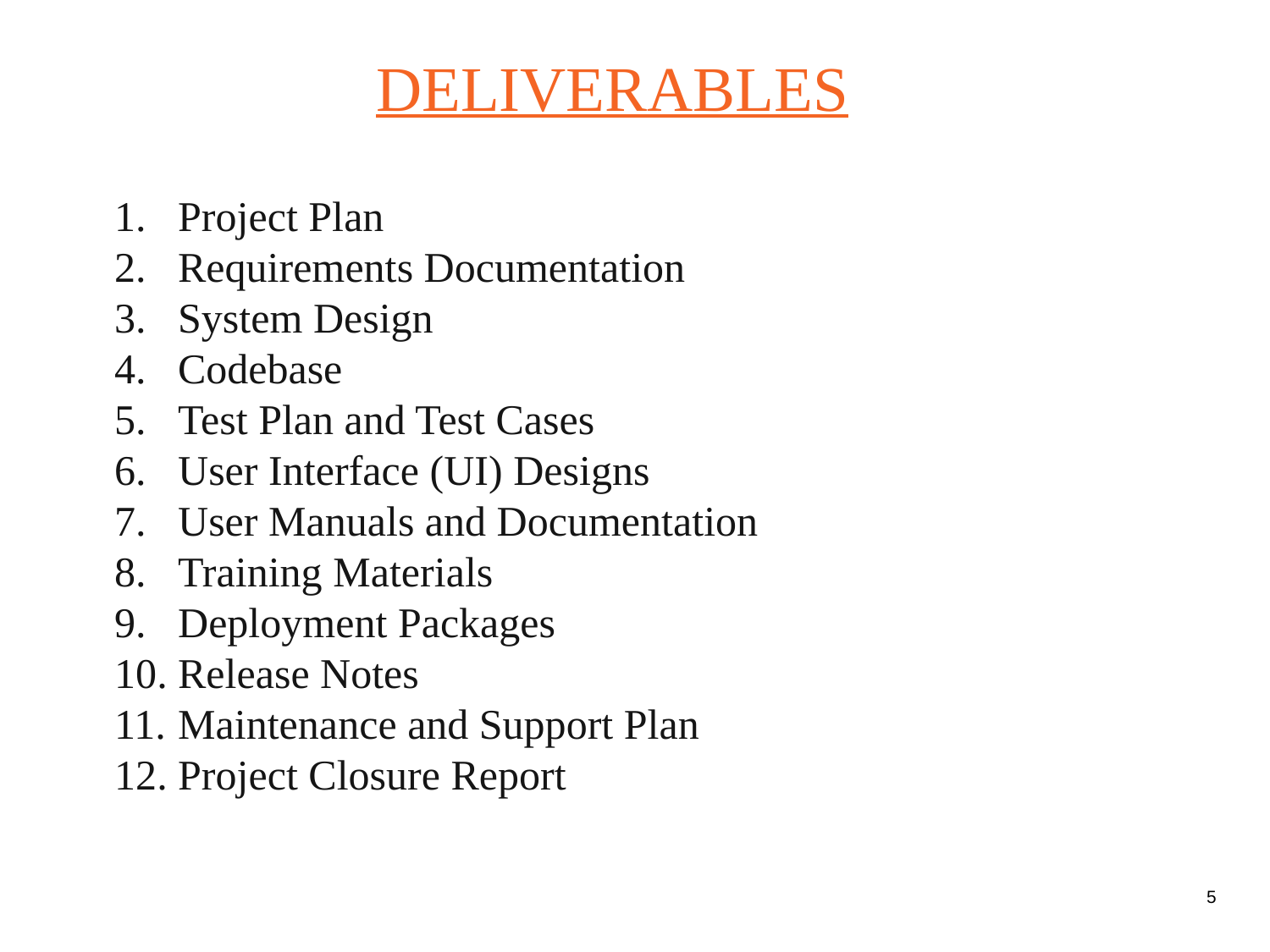

# DELIVERABLES
Project Plan
Requirements Documentation
System Design
Codebase
Test Plan and Test Cases
User Interface (UI) Designs
User Manuals and Documentation
Training Materials
Deployment Packages
Release Notes
Maintenance and Support Plan
Project Closure Report
5